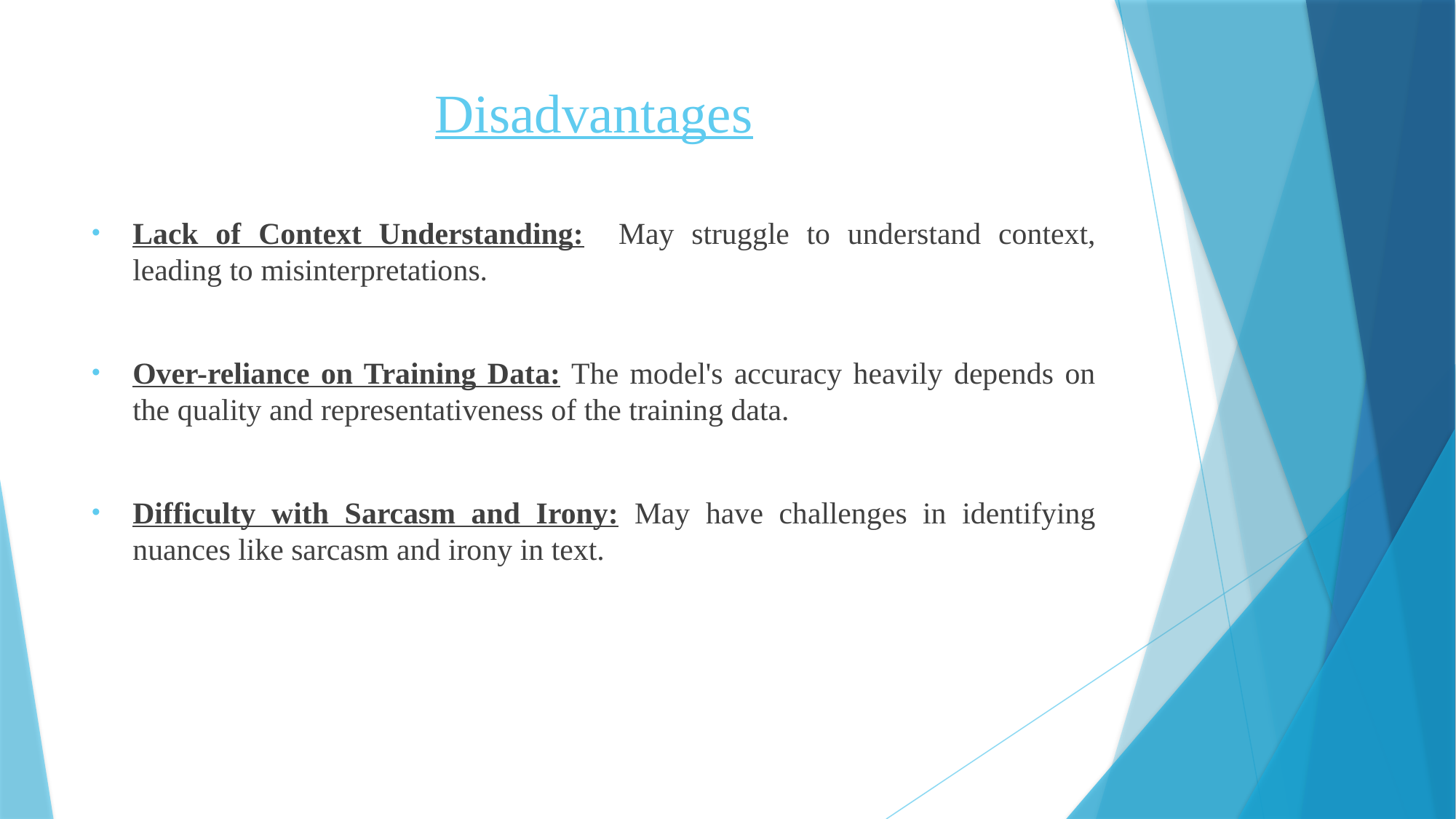

# Disadvantages
Lack of Context Understanding:  May struggle to understand context, leading to misinterpretations.

Over-reliance on Training Data: The model's accuracy heavily depends on the quality and representativeness of the training data.

Difficulty with Sarcasm and Irony: May have challenges in identifying nuances like sarcasm and irony in text.